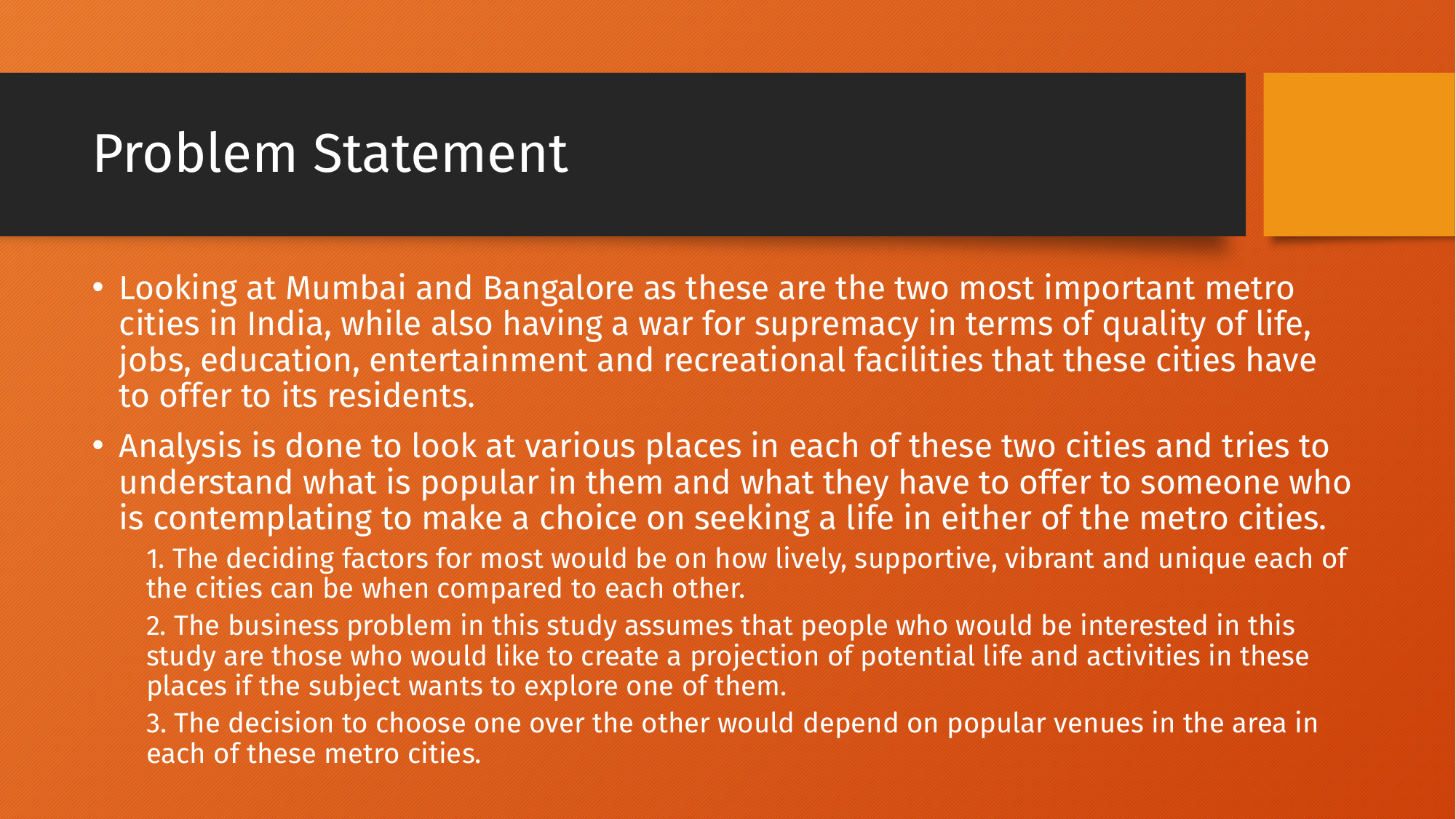

# Problem Statement
Looking at Mumbai and Bangalore as these are the two most important metro cities in India, while also having a war for supremacy in terms of quality of life, jobs, education, entertainment and recreational facilities that these cities have to offer to its residents.
Analysis is done to look at various places in each of these two cities and tries to understand what is popular in them and what they have to offer to someone who is contemplating to make a choice on seeking a life in either of the metro cities.
	1. The deciding factors for most would be on how lively, supportive, vibrant and unique each of the cities can be when compared to each other.
	2. The business problem in this study assumes that people who would be interested in this study are those who would like to create a projection of potential life and activities in these places if the subject wants to explore one of them.
	3. The decision to choose one over the other would depend on popular venues in the area in each of these metro cities.